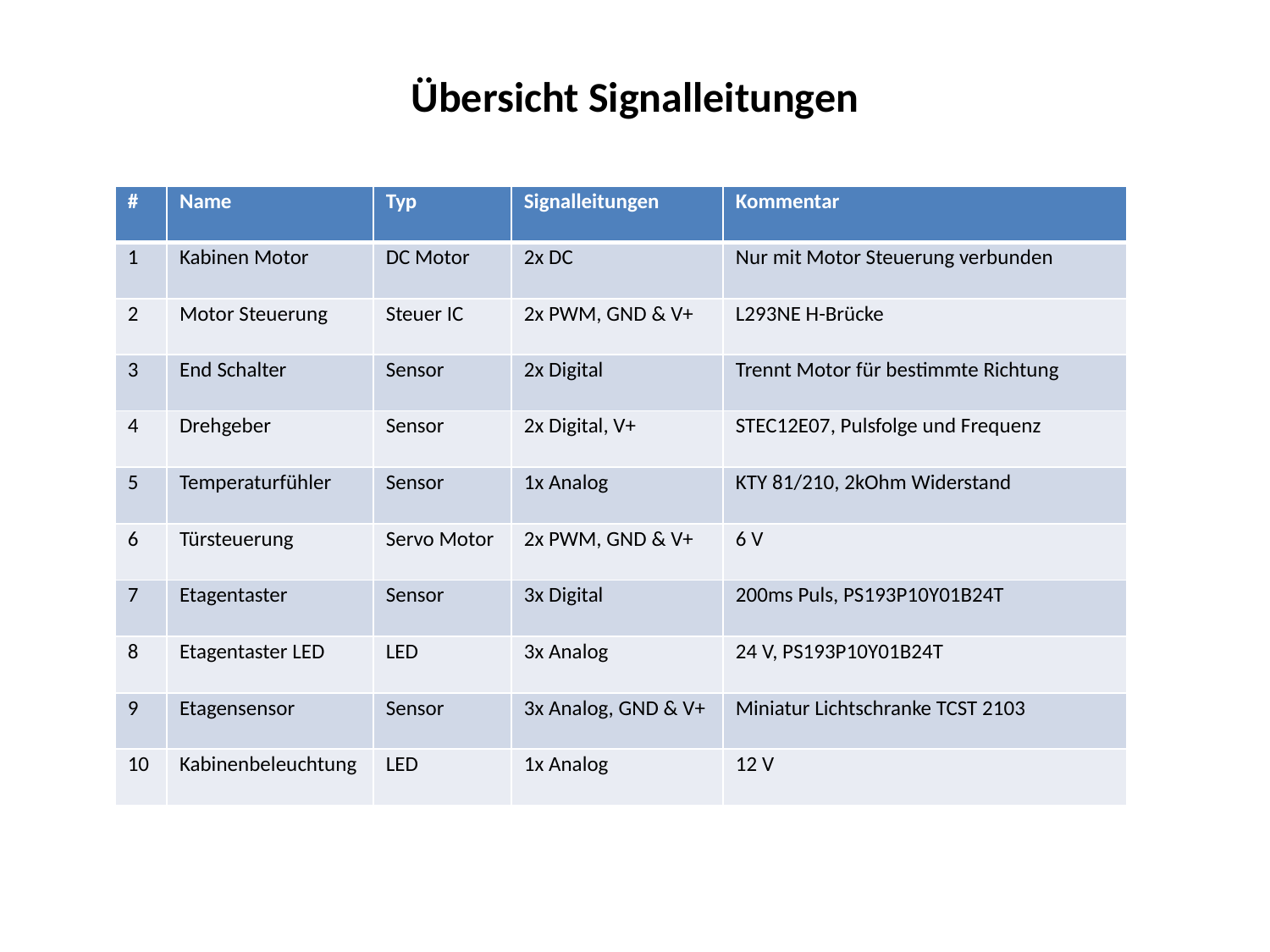

Übersicht Signalleitungen

| # | Name | Typ | Signalleitungen | Kommentar |
| --- | --- | --- | --- | --- |
| 1 | Kabinen Motor | DC Motor | 2x DC | Nur mit Motor Steuerung verbunden |
| 2 | Motor Steuerung | Steuer IC | 2x PWM, GND & V+ | L293NE H-Brücke |
| 3 | End Schalter | Sensor | 2x Digital | Trennt Motor für bestimmte Richtung |
| 4 | Drehgeber | Sensor | 2x Digital, V+ | STEC12E07, Pulsfolge und Frequenz |
| 5 | Temperaturfühler | Sensor | 1x Analog | KTY 81/210, 2kOhm Widerstand |
| 6 | Türsteuerung | Servo Motor | 2x PWM, GND & V+ | 6 V |
| 7 | Etagentaster | Sensor | 3x Digital | 200ms Puls, PS193P10Y01B24T |
| 8 | Etagentaster LED | LED | 3x Analog | 24 V, PS193P10Y01B24T |
| 9 | Etagensensor | Sensor | 3x Analog, GND & V+ | Miniatur Lichtschranke TCST 2103 |
| 10 | Kabinenbeleuchtung | LED | 1x Analog | 12 V |